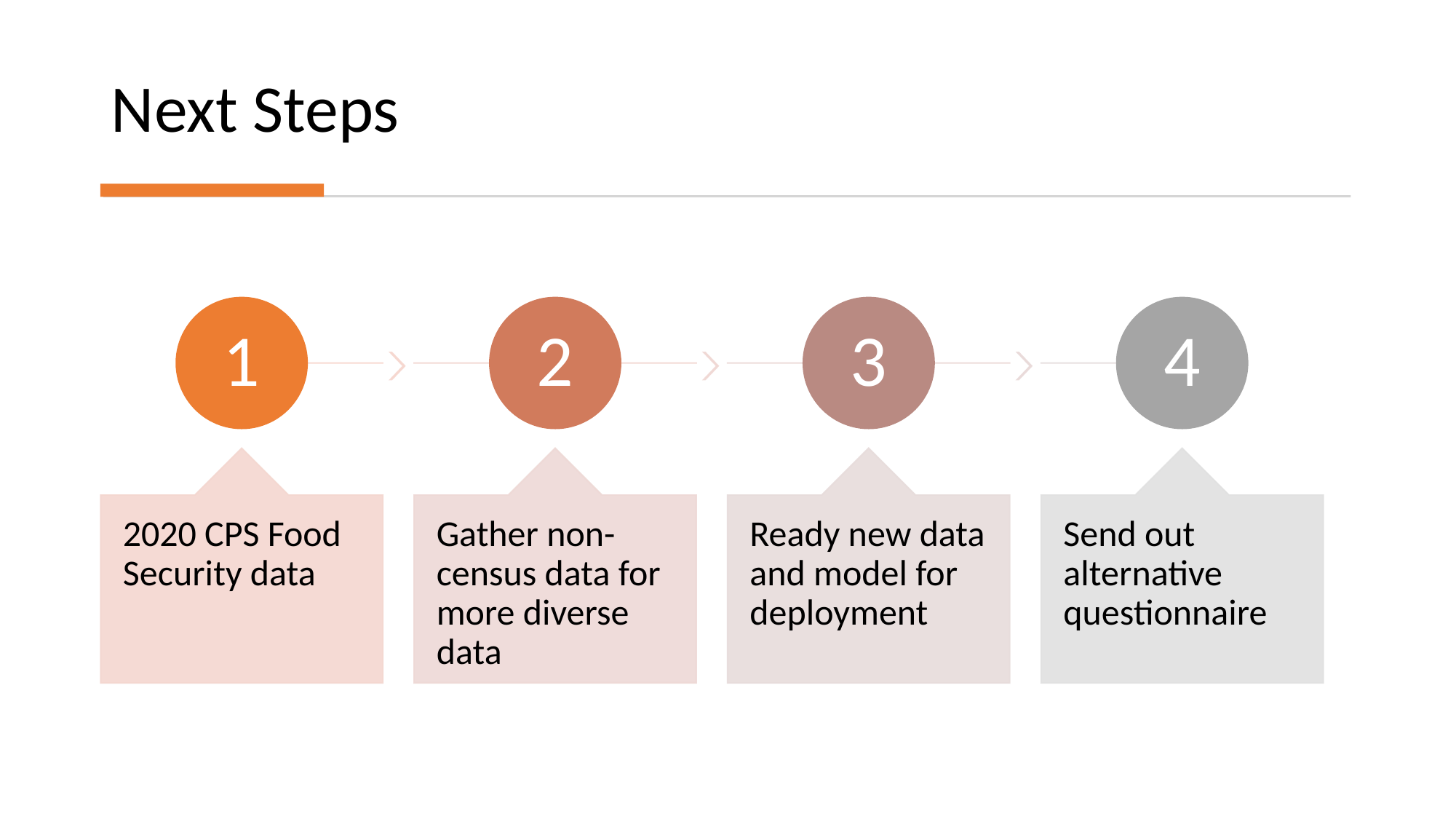

# Next Steps

1
2020 CPS Food Security data
2
Gather non-census data for more diverse data
3
Ready new data and model for deployment
4
Send out alternative questionnaire